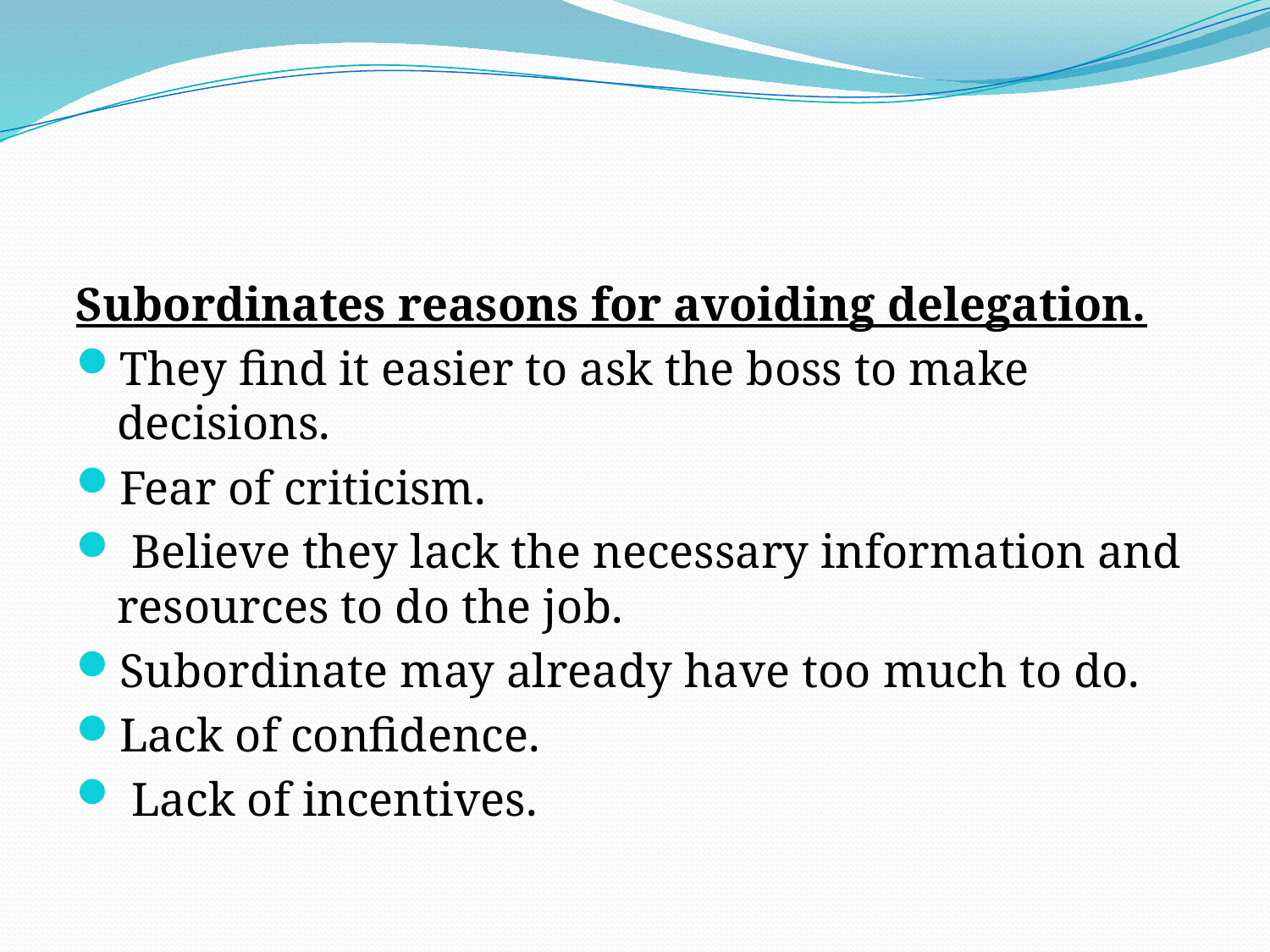

#
Subordinates reasons for avoiding delegation.
They find it easier to ask the boss to make decisions.
Fear of criticism.
 Believe they lack the necessary information and resources to do the job.
Subordinate may already have too much to do.
Lack of confidence.
 Lack of incentives.